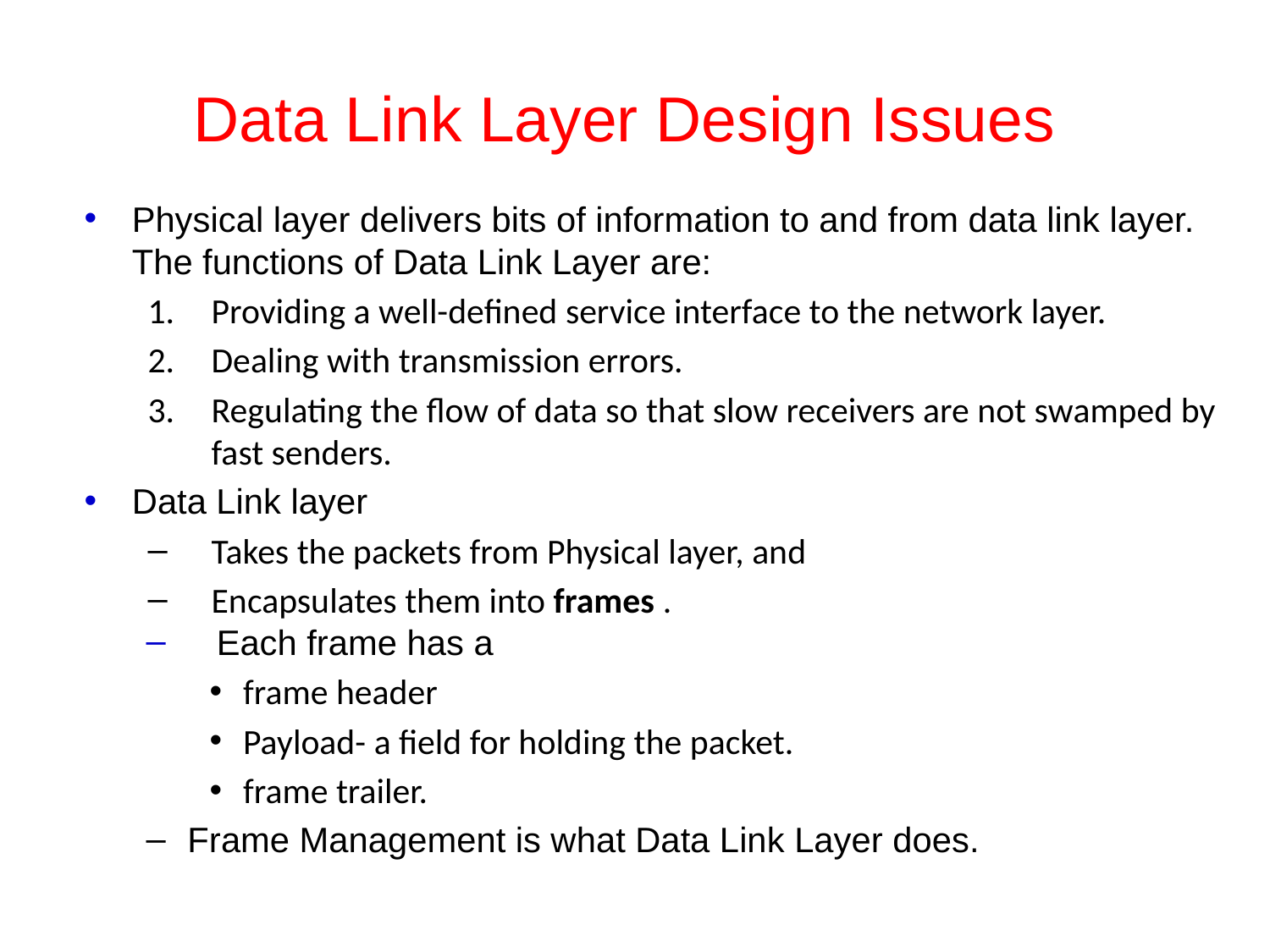

# Data Link Layer Design Issues
Physical layer delivers bits of information to and from data link layer. The functions of Data Link Layer are:
Providing a well-defined service interface to the network layer.
Dealing with transmission errors.
Regulating the flow of data so that slow receivers are not swamped by fast senders.
Data Link layer
Takes the packets from Physical layer, and
Encapsulates them into frames .
   Each frame has a
frame header
Payload- a field for holding the packet.
frame trailer.
Frame Management is what Data Link Layer does.